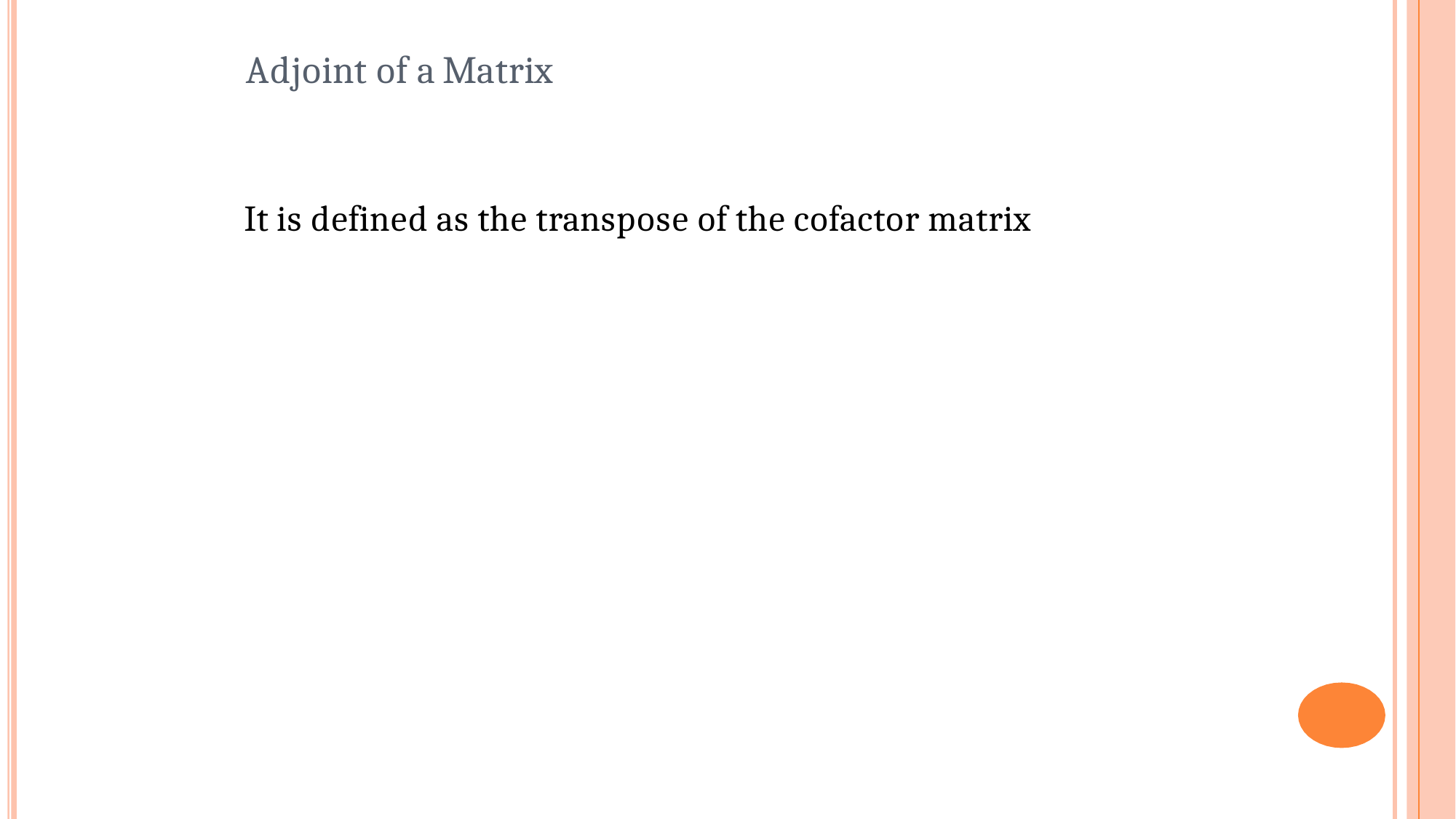

# Adjoint of a Matrix
It is defined as the transpose of the cofactor matrix